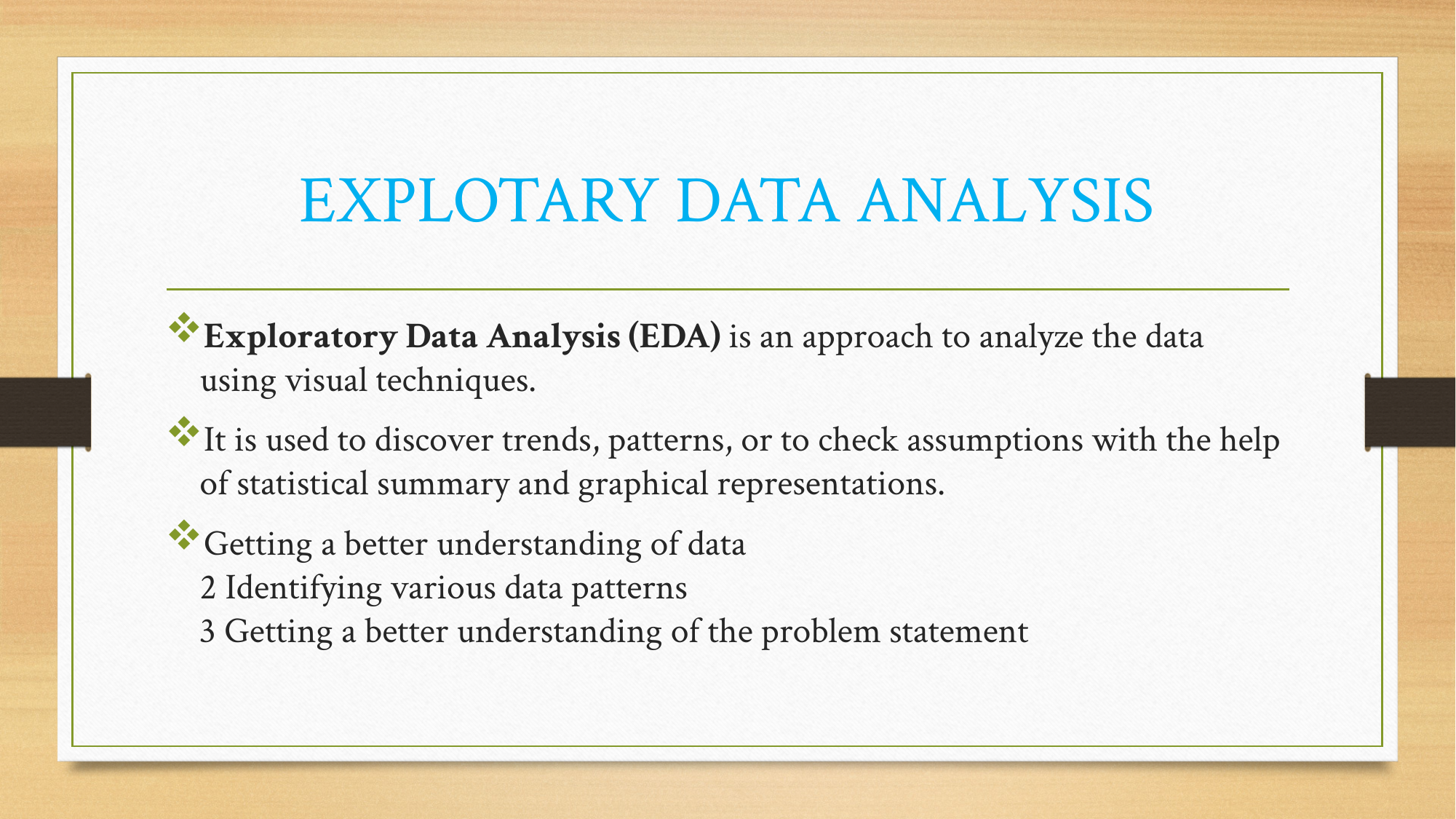

# EXPLOTARY DATA ANALYSIS
Exploratory Data Analysis (EDA) is an approach to analyze the data using visual techniques.
It is used to discover trends, patterns, or to check assumptions with the help of statistical summary and graphical representations.
Getting a better understanding of data
2 Identifying various data patterns
3 Getting a better understanding of the problem statement